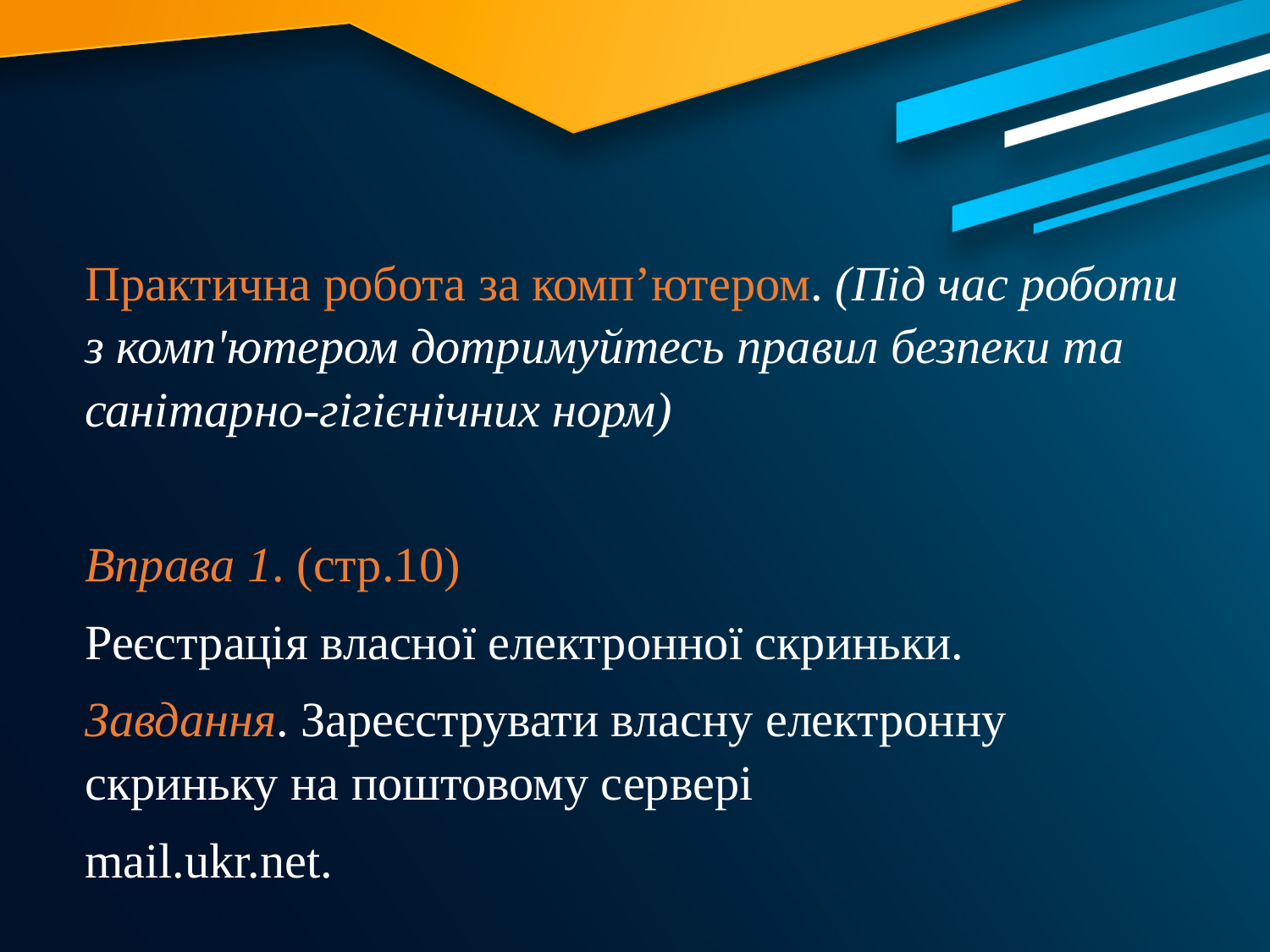

Практична робота за комп’ютером. (Під час роботи з комп'ютером дотримуйтесь правил безпеки та санітарно-гігієнічних норм)

Вправа 1. (стр.10)
Реєстрація власної електронної скриньки.
Завдання. Зареєструвати власну електронну скриньку на поштовому сервері
mail.ukr.net.